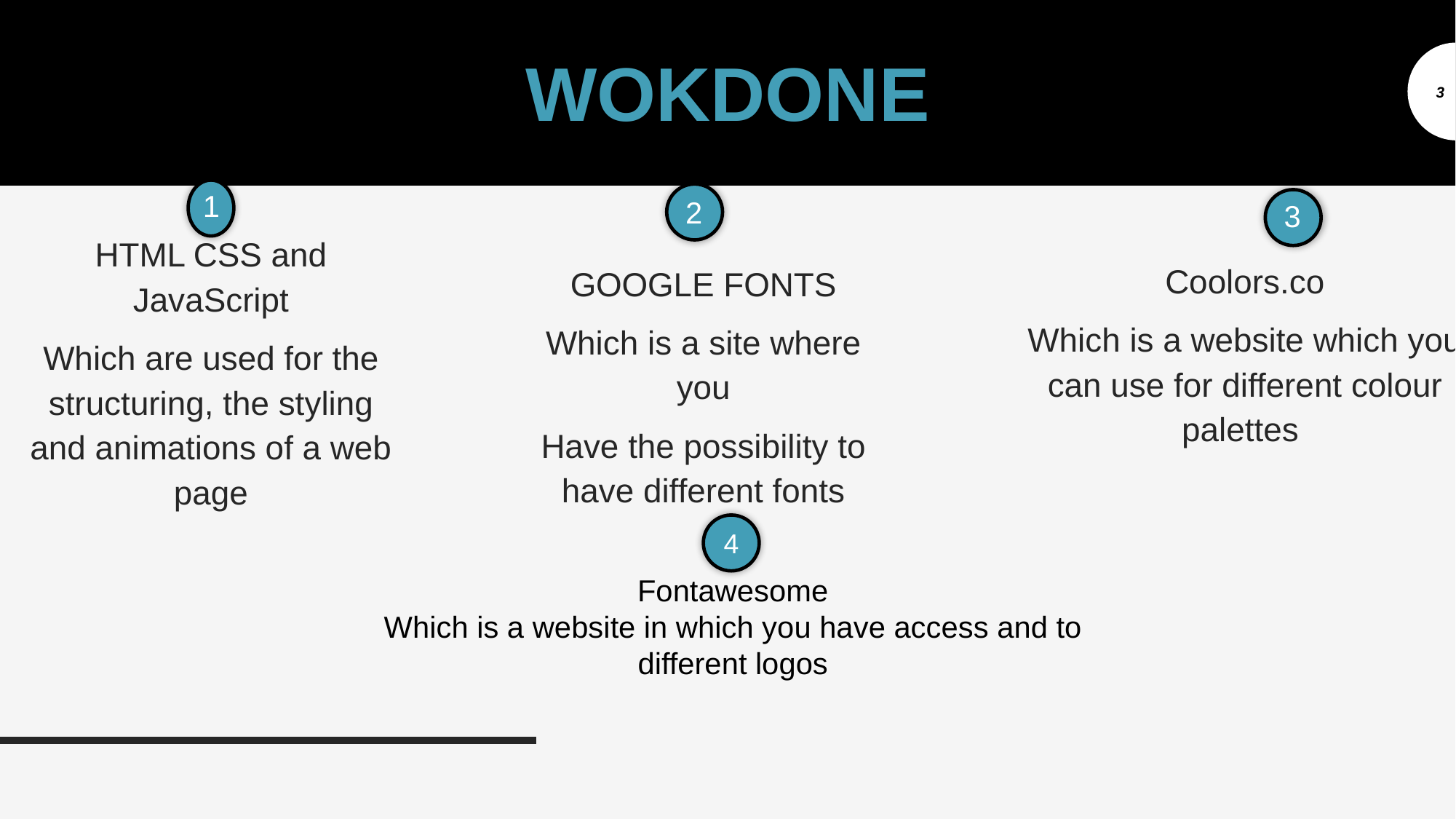

# WOKDONE
3

1

2

3
HTML CSS and JavaScript
Which are used for the structuring, the styling and animations of a web page
Coolors.co
Which is a website which you can use for different colour palettes
GOOGLE FONTS
Which is a site where you
Have the possibility to have different fonts
4
Fontawesome
Which is a website in which you have access and to different logos